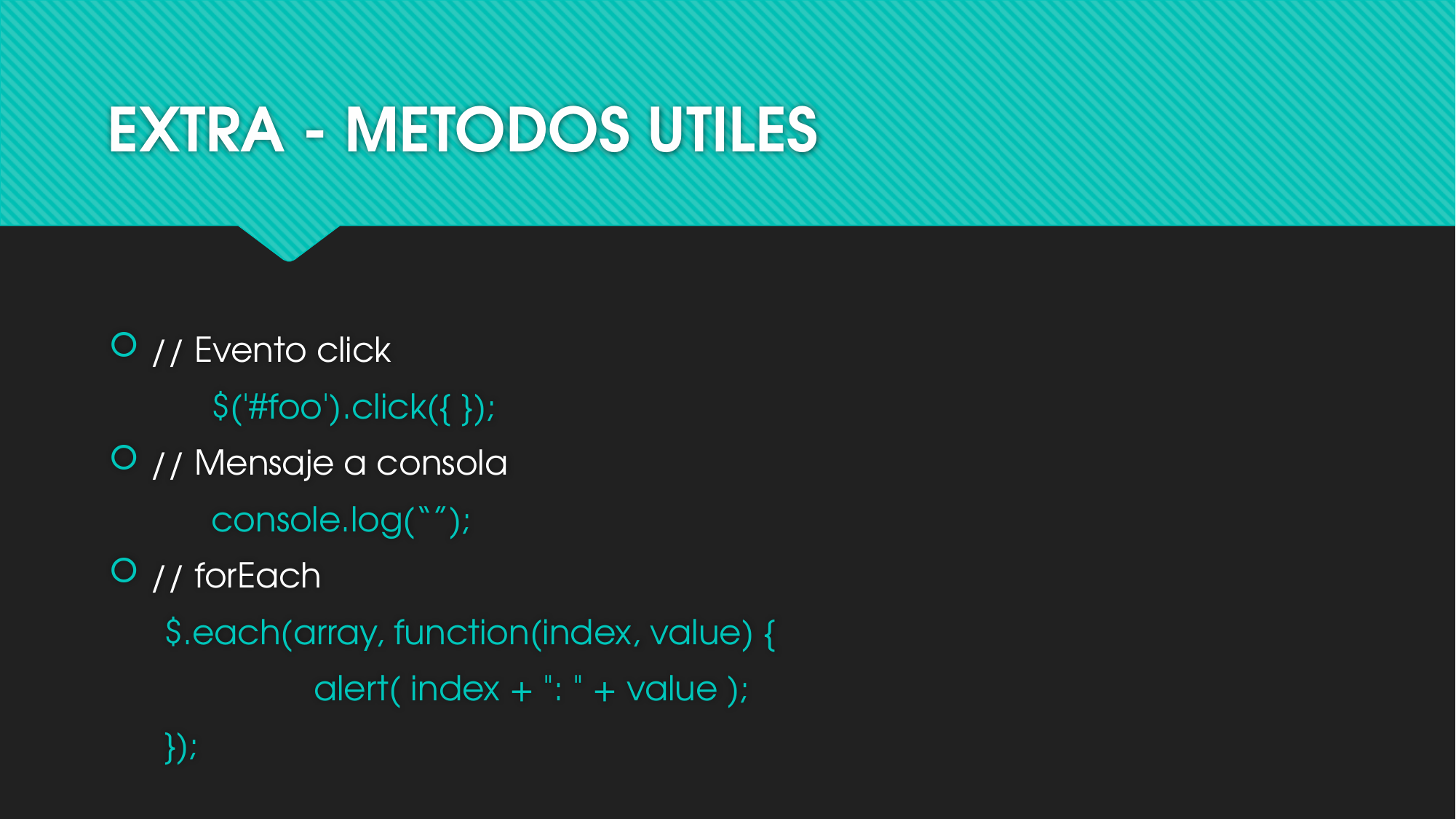

# EXTRA - METODOS UTILES

// Evento click
	$('#foo').click({ });
// Mensaje a consola
	console.log(“”);
// forEach
$.each(array, function(index, value) {
	  	alert( index + ": " + value );
});